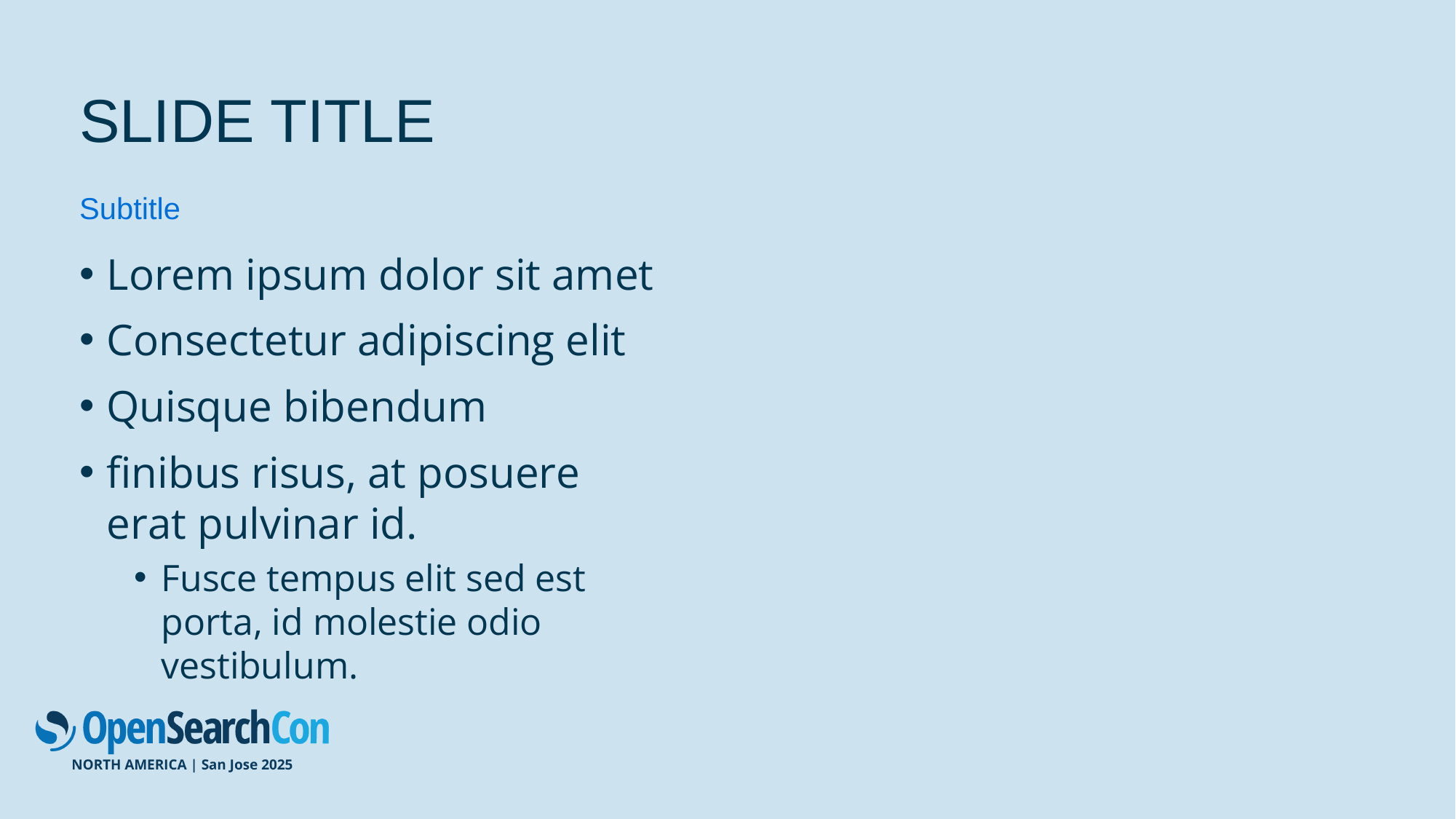

# Slide Title
Subtitle
Lorem ipsum dolor sit amet
Consectetur adipiscing elit
Quisque bibendum
finibus risus, at posuere erat pulvinar id.
Fusce tempus elit sed est porta, id molestie odio vestibulum.